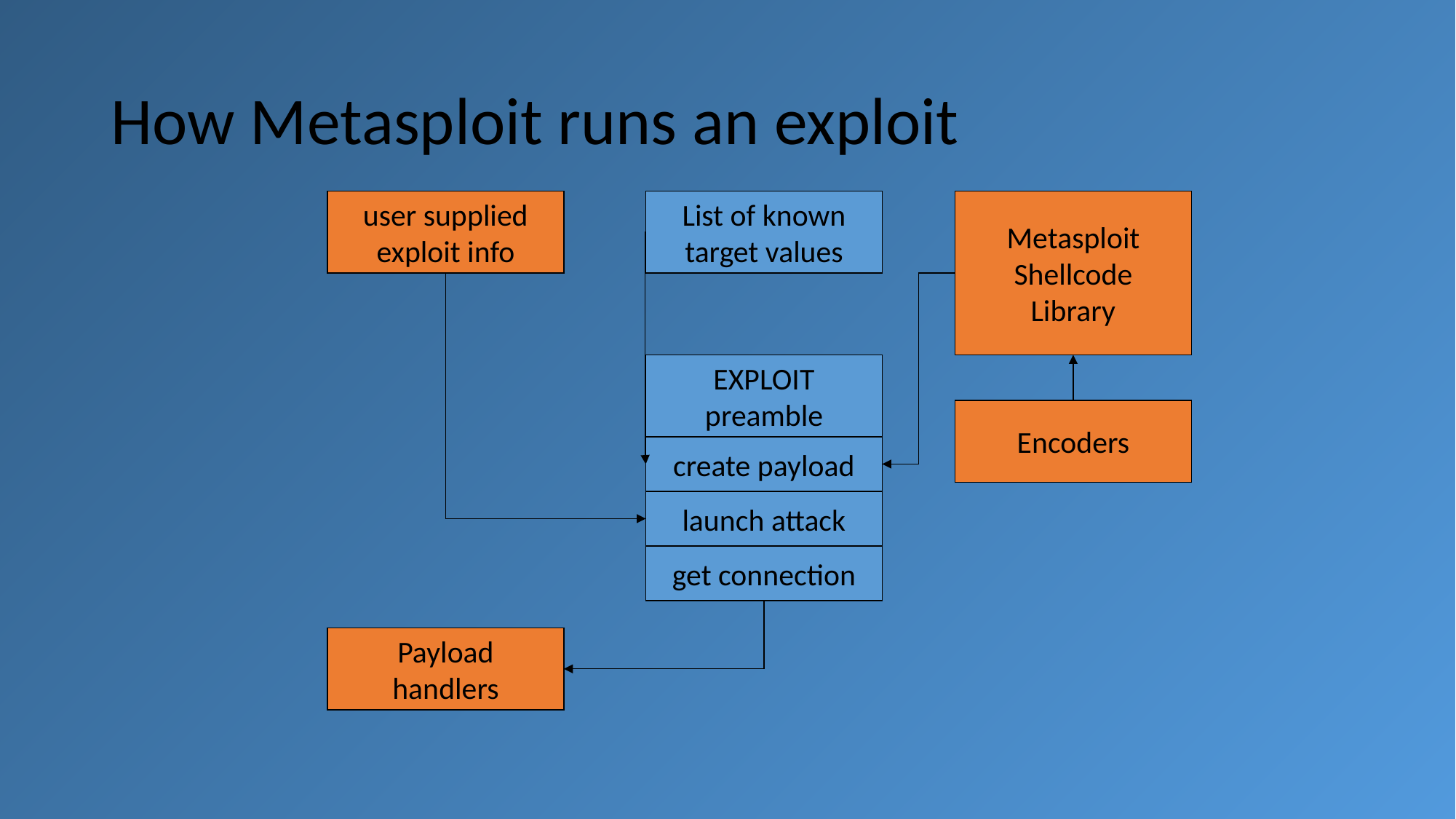

# How Metasploit runs an exploit
user supplied
exploit info
List of known
target values
Metasploit
Shellcode
Library
EXPLOIT
preamble
create payload
launch attack
get connection
Encoders
Payload
handlers